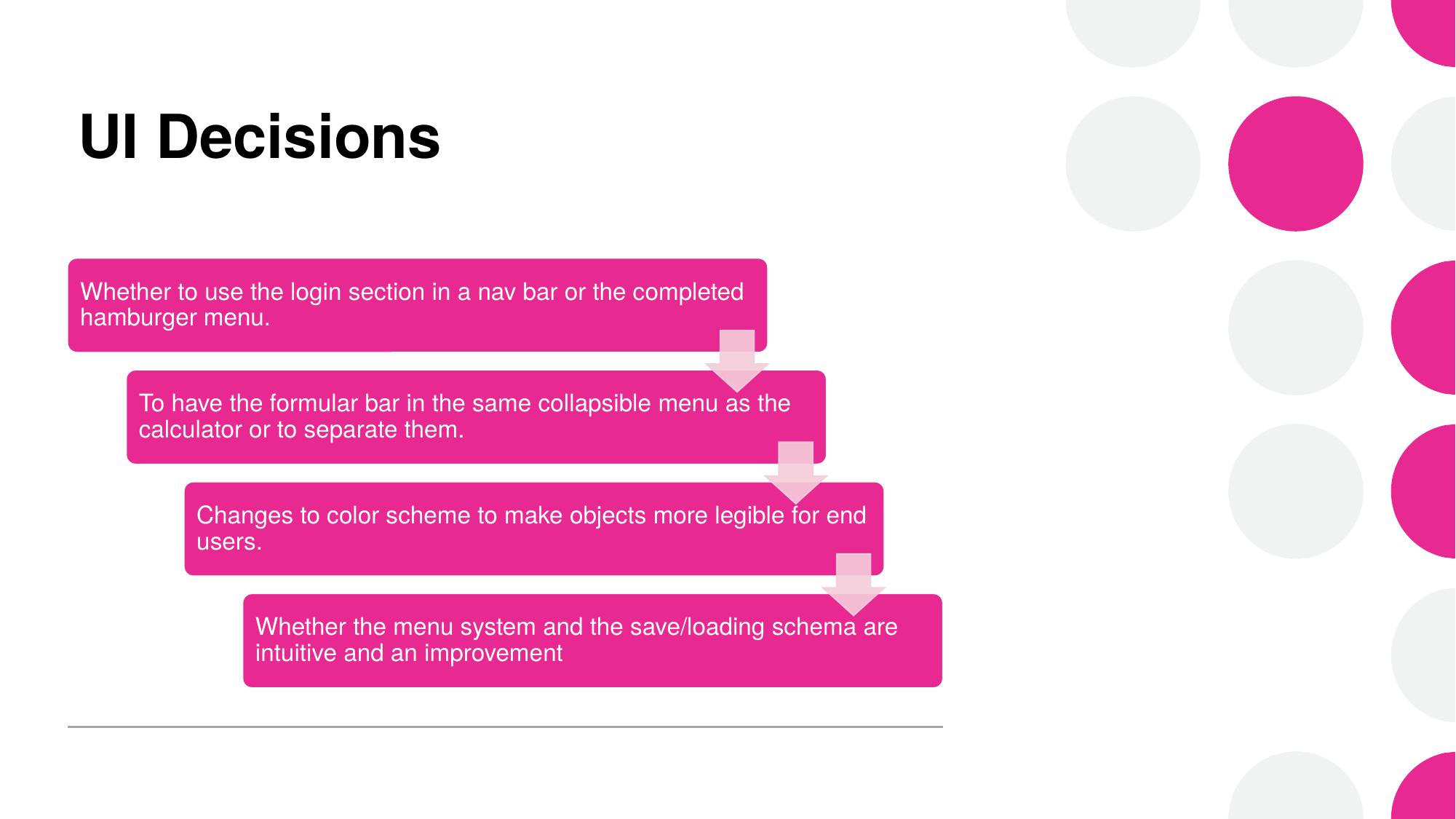

# UI Decisions
Whether to use the login section in a nav bar or the completed hamburger menu.
To have the formular bar in the same collapsible menu as the calculator or to separate them.
Changes to color scheme to make objects more legible for end users.
Whether the menu system and the save/loading schema are intuitive and an improvement